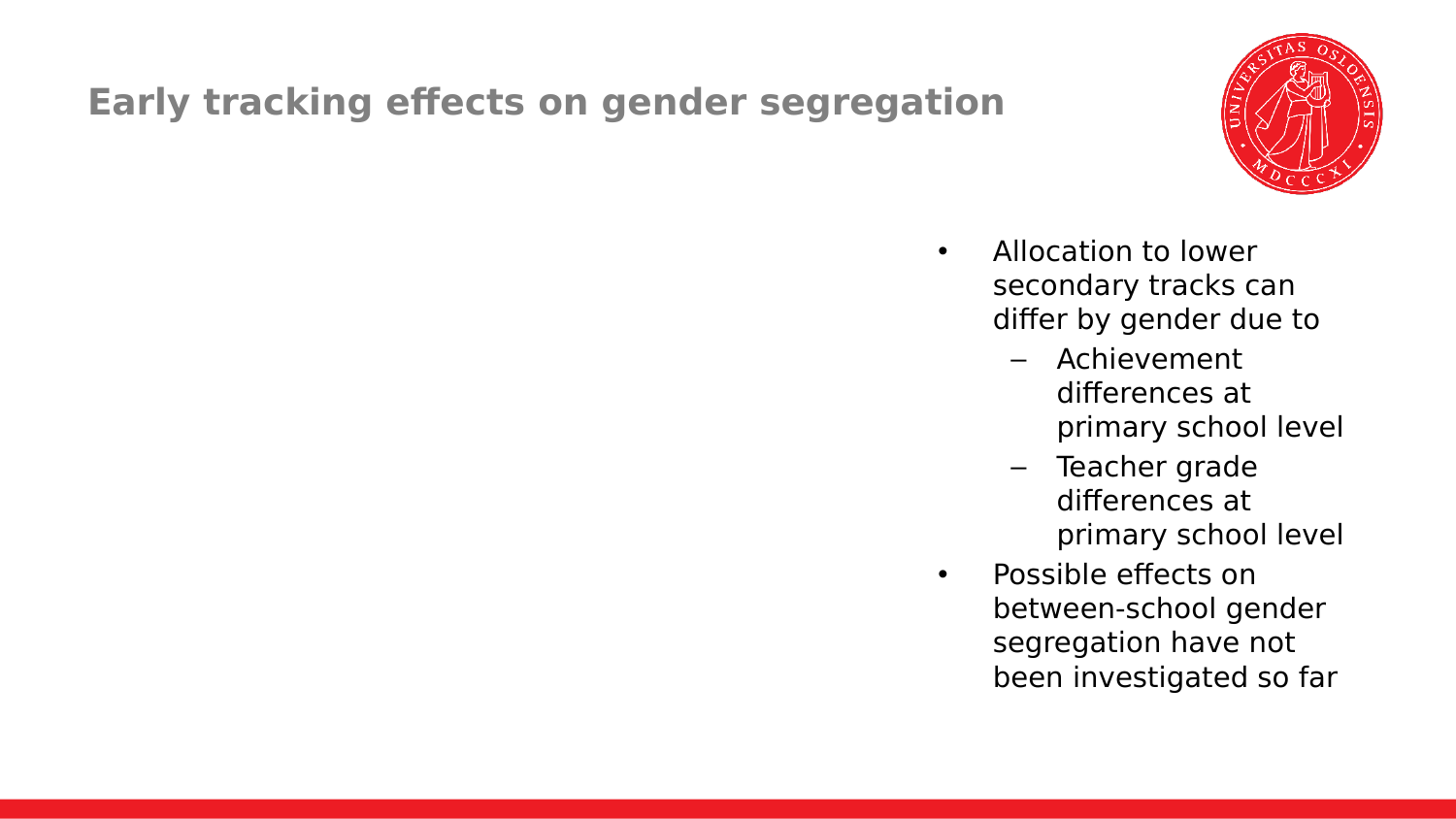

# Early tracking effects on gender segregation
Allocation to lower secondary tracks can differ by gender due to
Achievement differences at primary school level
Teacher grade differences at primary school level
Possible effects on between-school gender segregation have not been investigated so far